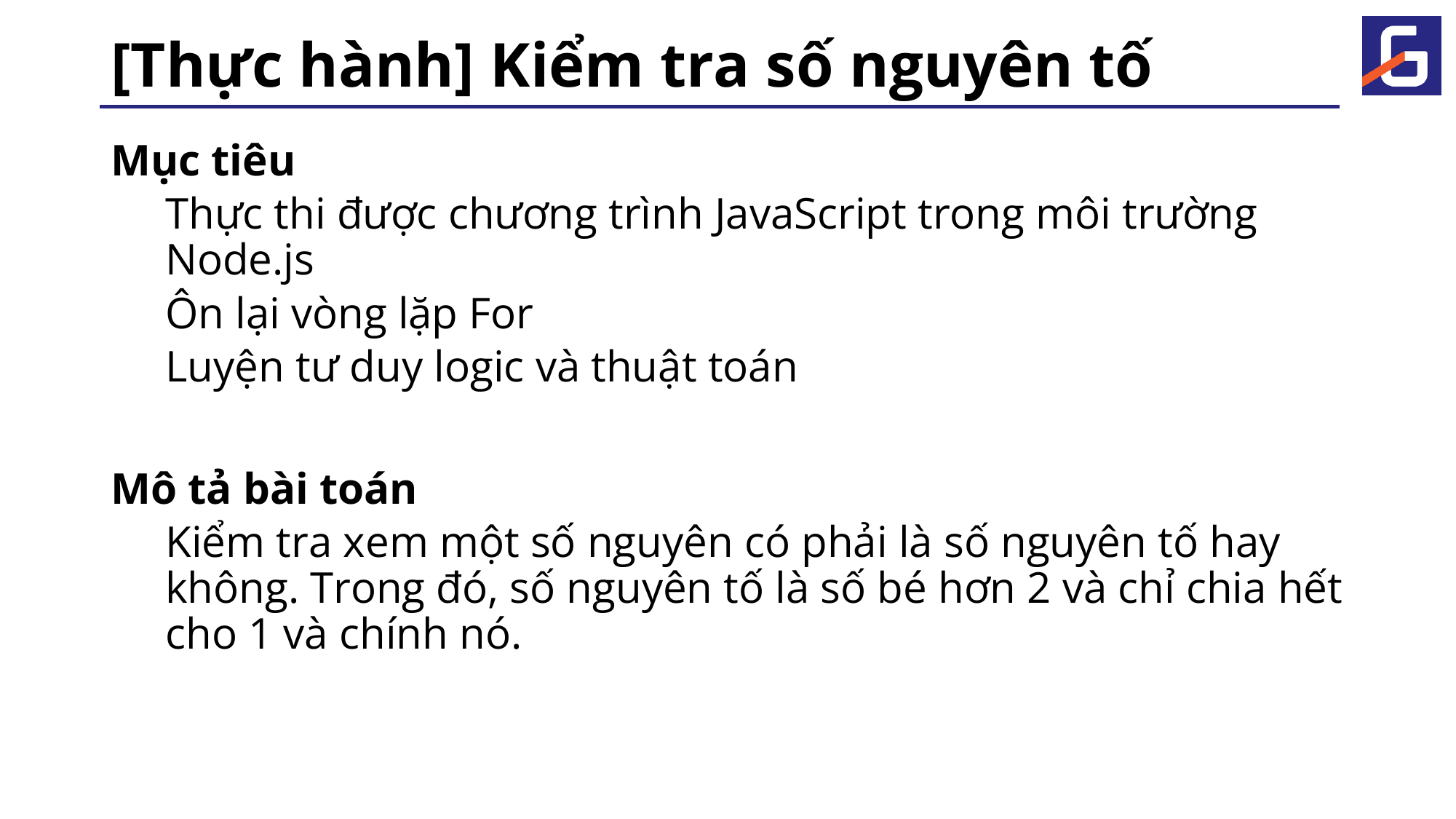

# [Thực hành] Kiểm tra số nguyên tố
Mục tiêu
Thực thi được chương trình JavaScript trong môi trường Node.js
Ôn lại vòng lặp For
Luyện tư duy logic và thuật toán

Mô tả bài toán
Kiểm tra xem một số nguyên có phải là số nguyên tố hay không. Trong đó, số nguyên tố là số bé hơn 2 và chỉ chia hết cho 1 và chính nó.